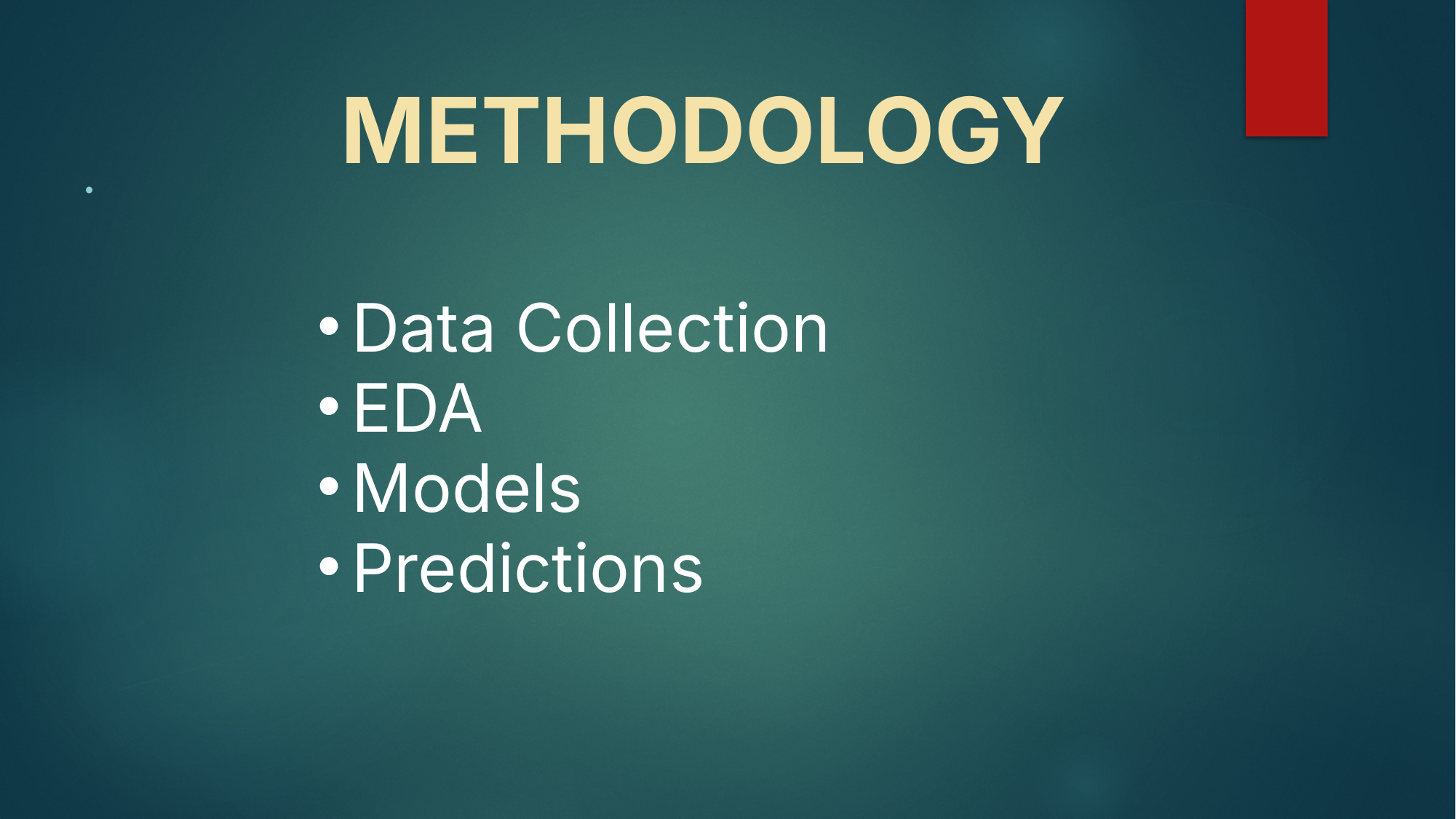

# METHODOLOGY

Data Collection
EDA
Models
Predictions